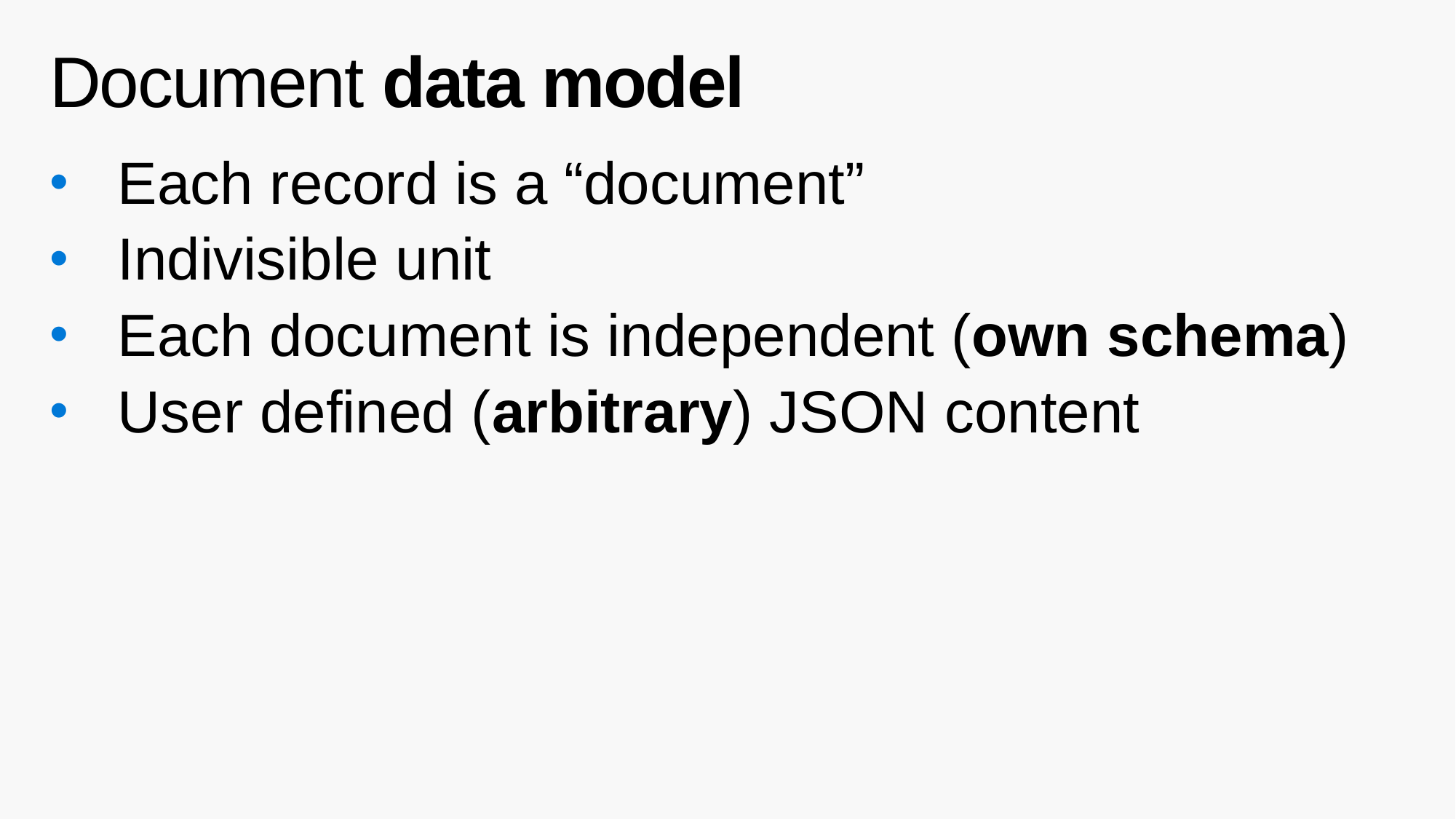

# Document data model
Each record is a “document”
Indivisible unit
Each document is independent (own schema)
User defined (arbitrary) JSON content